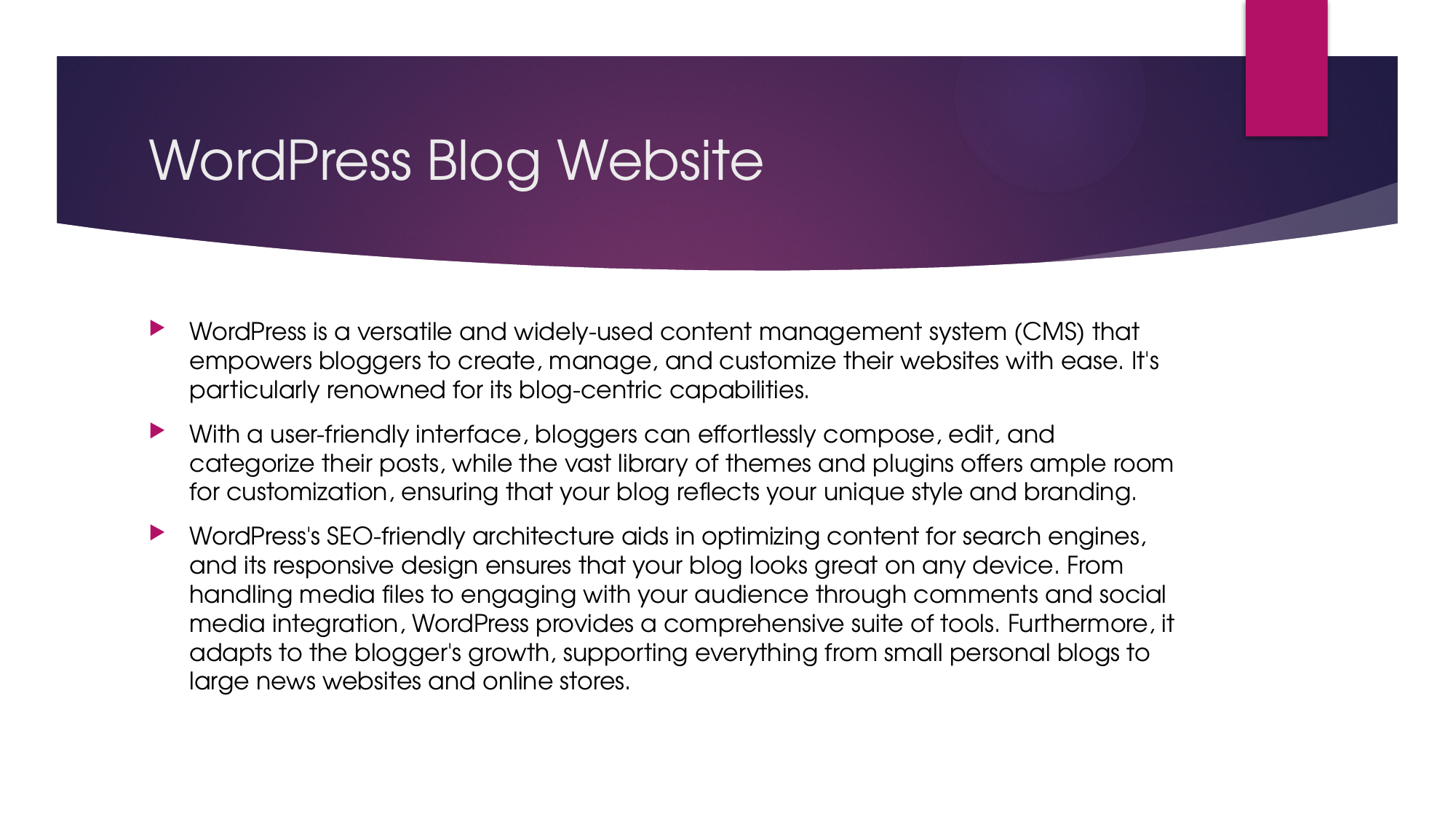

# WordPress Blog Website
WordPress is a versatile and widely-used content management system (CMS) that empowers bloggers to create, manage, and customize their websites with ease. It's particularly renowned for its blog-centric capabilities.
With a user-friendly interface, bloggers can effortlessly compose, edit, and categorize their posts, while the vast library of themes and plugins offers ample room for customization, ensuring that your blog reflects your unique style and branding.
WordPress's SEO-friendly architecture aids in optimizing content for search engines, and its responsive design ensures that your blog looks great on any device. From handling media files to engaging with your audience through comments and social media integration, WordPress provides a comprehensive suite of tools. Furthermore, it adapts to the blogger's growth, supporting everything from small personal blogs to large news websites and online stores.